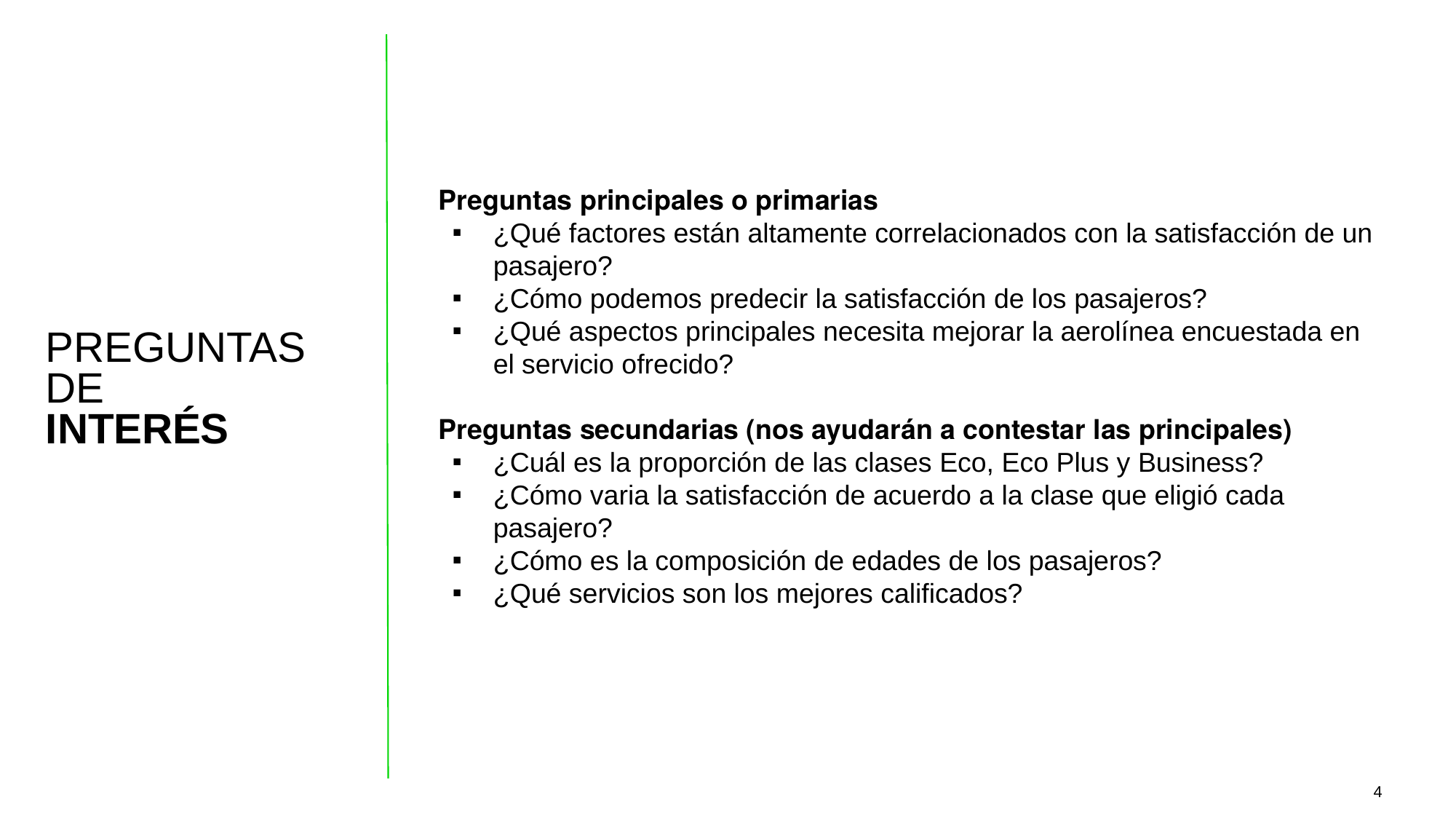

Preguntas principales o primarias
¿Qué factores están altamente correlacionados con la satisfacción de un pasajero?
¿Cómo podemos predecir la satisfacción de los pasajeros?
¿Qué aspectos principales necesita mejorar la aerolínea encuestada en el servicio ofrecido?

Preguntas secundarias (nos ayudarán a contestar las principales)
¿Cuál es la proporción de las clases Eco, Eco Plus y Business?
¿Cómo varia la satisfacción de acuerdo a la clase que eligió cada pasajero?
¿Cómo es la composición de edades de los pasajeros?
¿Qué servicios son los mejores calificados?
PREGUNTAS DE
INTERÉS
4